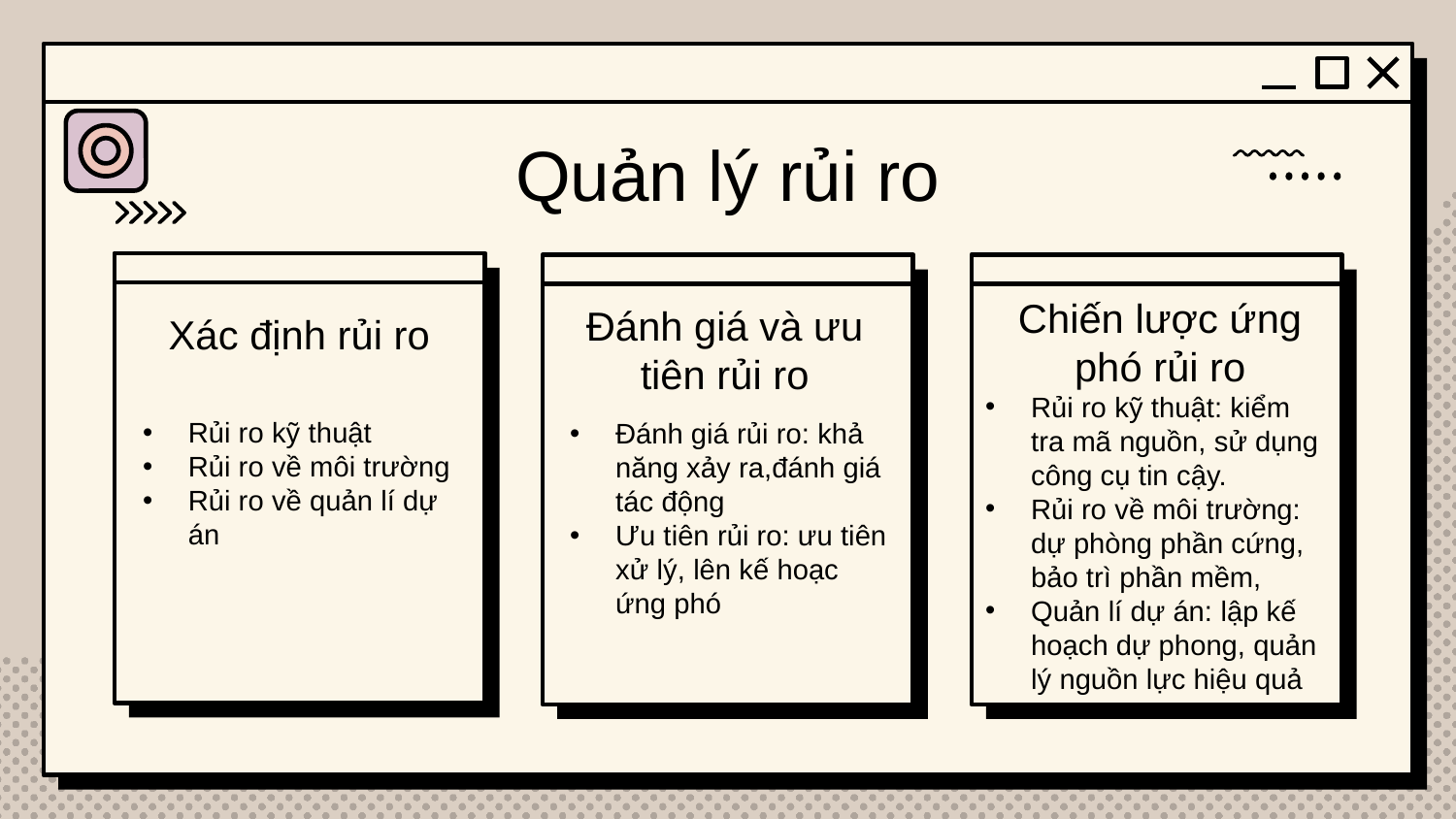

# Quản lý rủi ro

Xác định rủi ro
Chiến lược ứng phó rủi ro
Đánh giá và ưu tiên rủi ro
Rủi ro kỹ thuật: kiểm tra mã nguồn, sử dụng công cụ tin cậy.
Rủi ro về môi trường: dự phòng phần cứng, bảo trì phần mềm,
Quản lí dự án: lập kế hoạch dự phong, quản lý nguồn lực hiệu quả
Rủi ro kỹ thuật
Rủi ro về môi trường
Rủi ro về quản lí dự án
Đánh giá rủi ro: khả năng xảy ra,đánh giá tác động
Ưu tiên rủi ro: ưu tiên xử lý, lên kế hoạc ứng phó